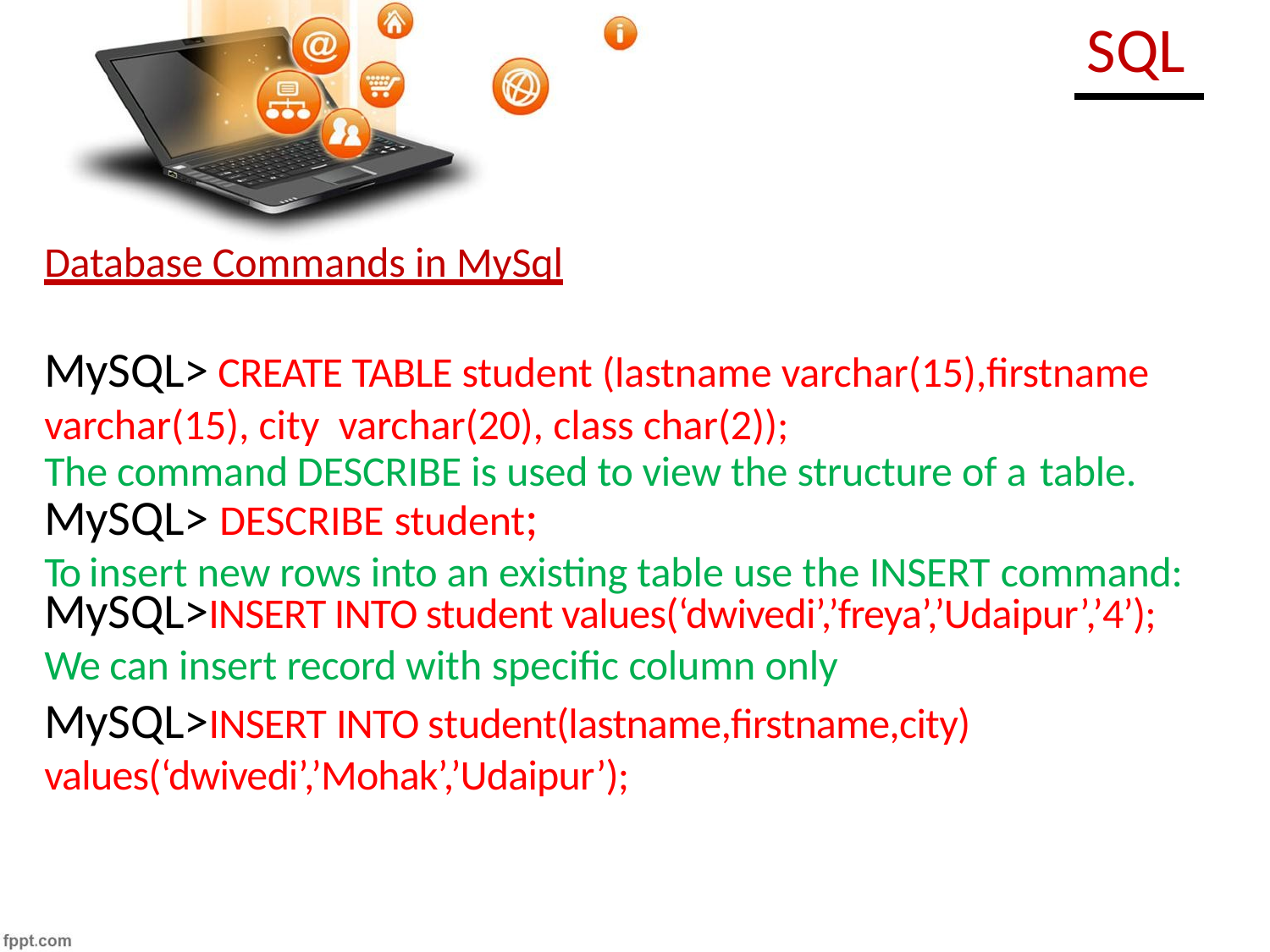

# SQL

Database Commands in MySql

MySQL> CREATE TABLE student (lastname varchar(15),firstname varchar(15), city  varchar(20), class char(2));
The command DESCRIBE is used to view the structure of a table.
MySQL> DESCRIBE student;
To insert new rows into an existing table use the INSERT command:
MySQL>INSERT INTO student values(‘dwivedi’,’freya’,’Udaipur’,’4’);
We can insert record with specific column only
MySQL>INSERT INTO student(lastname,firstname,city) values(‘dwivedi’,’Mohak’,’Udaipur’);